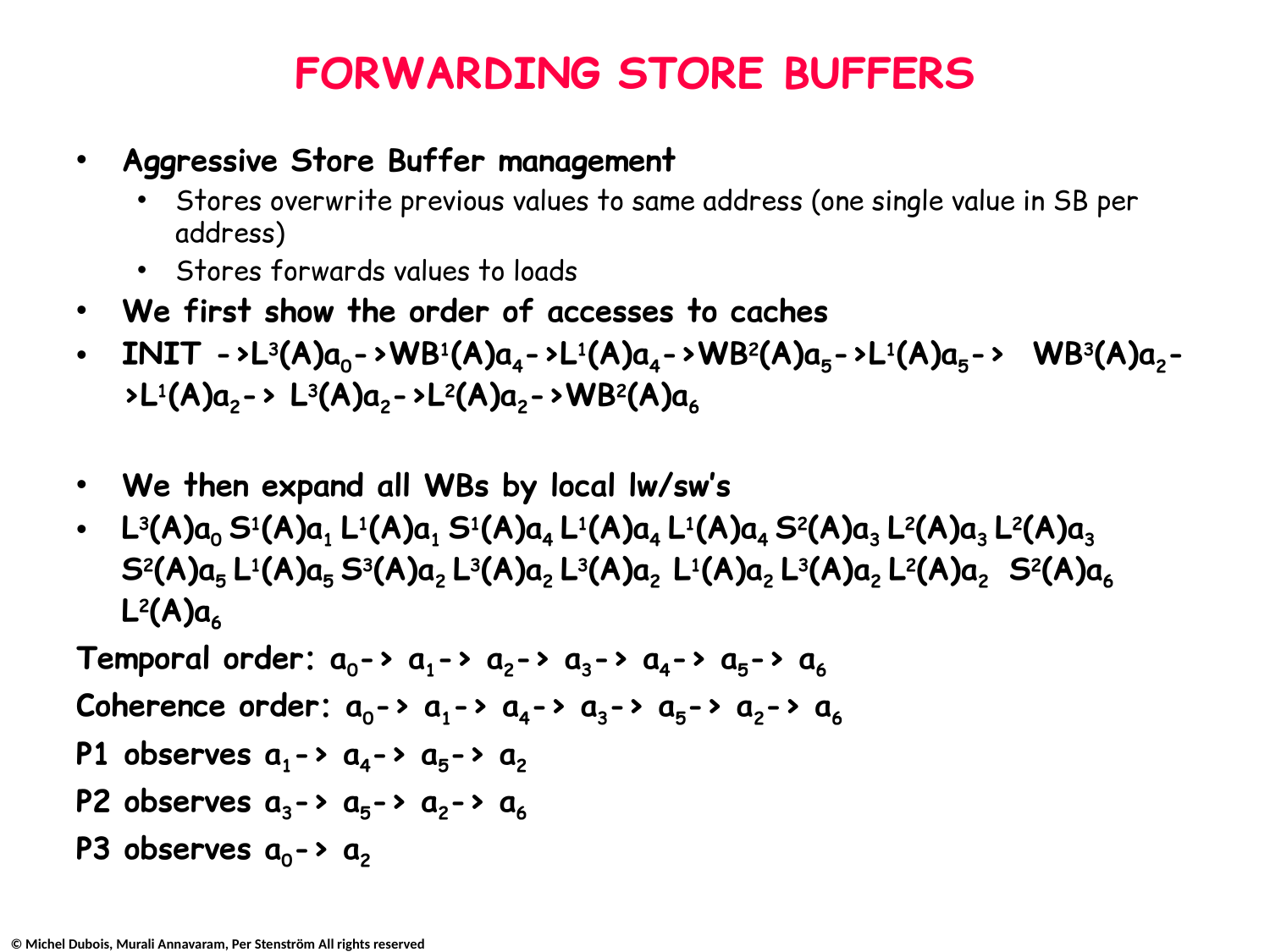

# FORWARDING STORE BUFFERS
Aggressive Store Buffer management
Stores overwrite previous values to same address (one single value in SB per address)
Stores forwards values to loads
We first show the order of accesses to caches
INIT ->L3(A)a0->WB1(A)a4->L1(A)a4->WB2(A)a5->L1(A)a5->  WB3(A)a2->L1(A)a2-> L3(A)a2->L2(A)a2->WB2(A)a6

We then expand all WBs by local lw/sw’s
L3(A)a0 S1(A)a1 L1(A)a1 S1(A)a4 L1(A)a4 L1(A)a4 S2(A)a3 L2(A)a3 L2(A)a3	 S2(A)a5 L1(A)a5 S3(A)a2 L3(A)a2 L3(A)a2 L1(A)a2 L3(A)a2 L2(A)a2  S2(A)a6 L2(A)a6
Temporal order: a0-> a1-> a2-> a3-> a4-> a5-> a6
Coherence order: a0-> a1-> a4-> a3-> a5-> a2-> a6
P1 observes a1-> a4-> a5-> a2
P2 observes a3-> a5-> a2-> a6
P3 observes a0-> a2